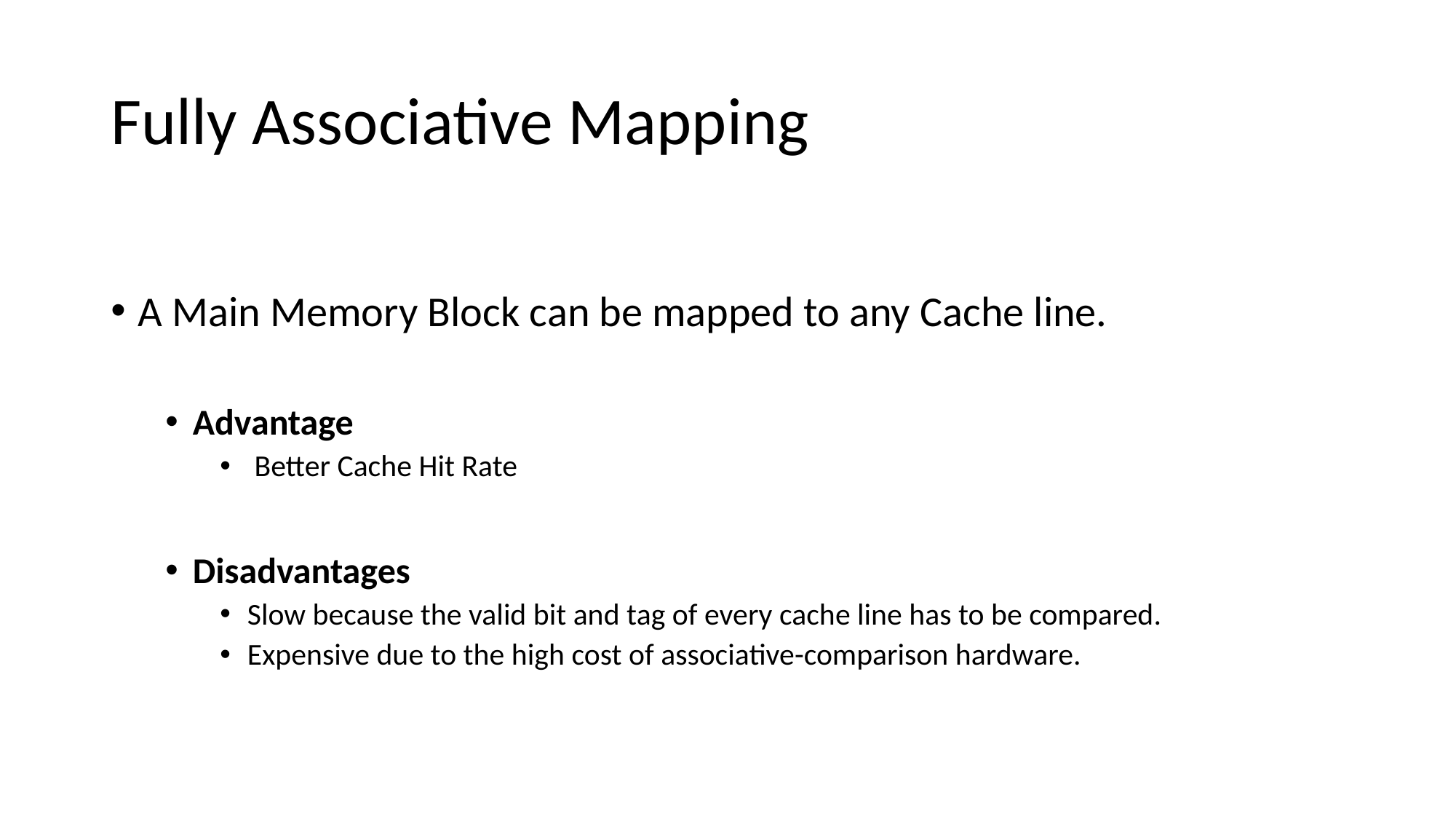

# Fully Associative Mapping

A Main Memory Block can be mapped to any Cache line.

Advantage
 Better Cache Hit Rate

Disadvantages
Slow because the valid bit and tag of every cache line has to be compared.
Expensive due to the high cost of associative-comparison hardware.